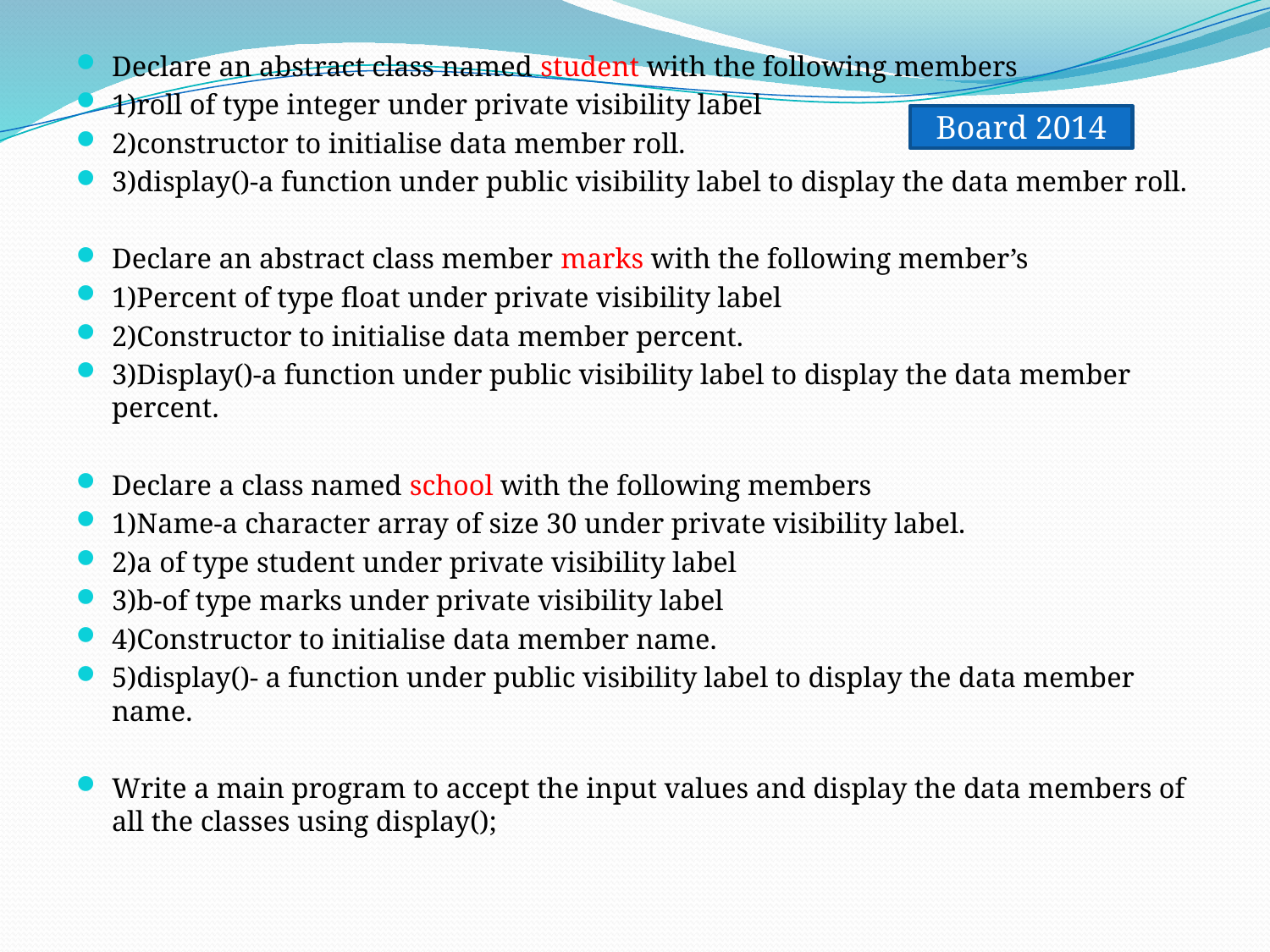

Declare an abstract class named student with the following members
1)roll of type integer under private visibility label
2)constructor to initialise data member roll.
3)display()-a function under public visibility label to display the data member roll.

Declare an abstract class member marks with the following member’s
1)Percent of type float under private visibility label
2)Constructor to initialise data member percent.
3)Display()-a function under public visibility label to display the data member percent.

Declare a class named school with the following members
1)Name-a character array of size 30 under private visibility label.
2)a of type student under private visibility label
3)b-of type marks under private visibility label
4)Constructor to initialise data member name.
5)display()- a function under public visibility label to display the data member name.

Write a main program to accept the input values and display the data members of all the classes using display();
Board 2014